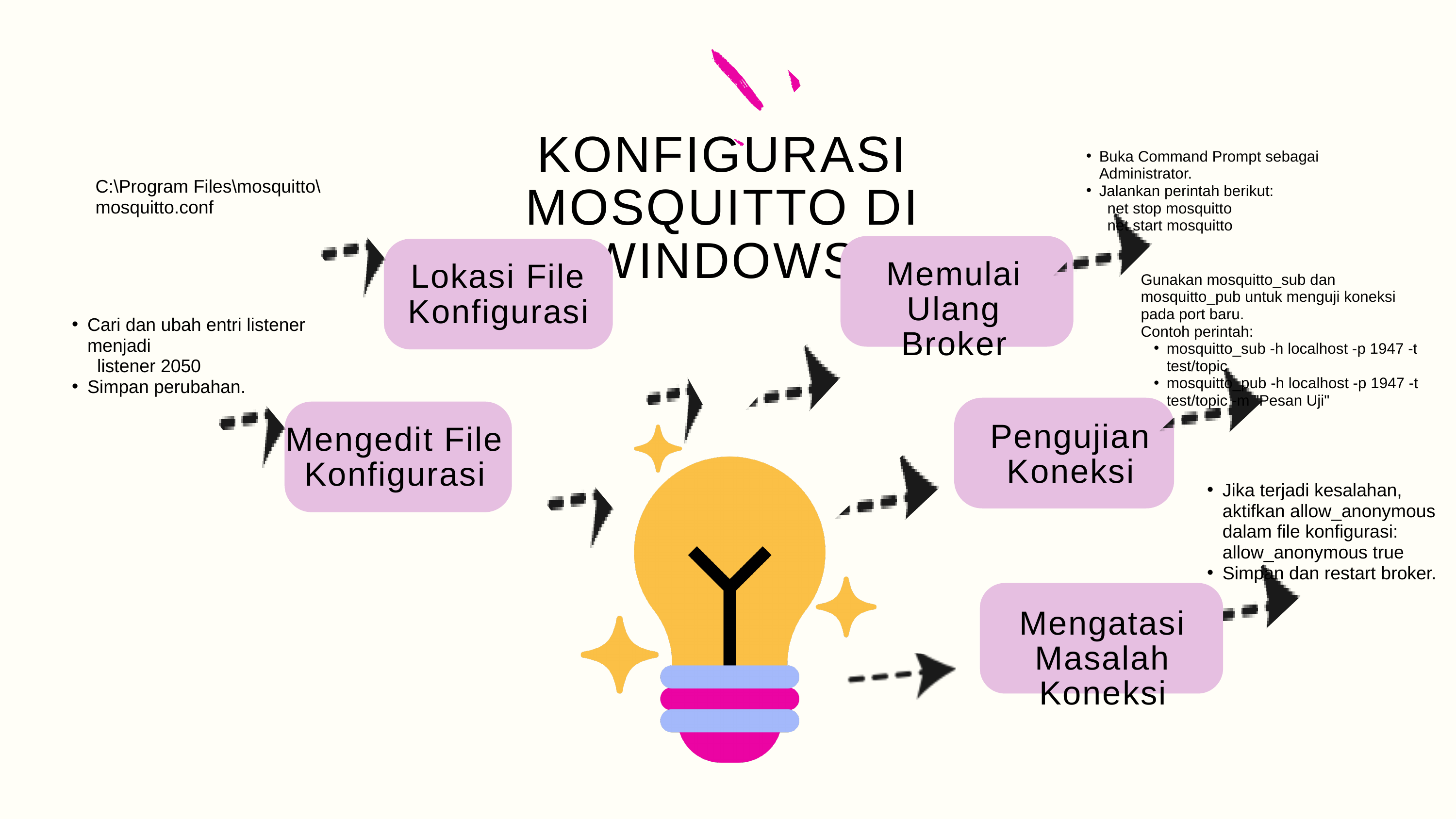

KONFIGURASI MOSQUITTO DI WINDOWS
Buka Command Prompt sebagai Administrator.
Jalankan perintah berikut:
        net stop mosquitto
        net start mosquitto
C:\Program Files\mosquitto\mosquitto.conf

Memulai Ulang Broker
Lokasi File Konfigurasi
Gunakan mosquitto_sub dan mosquitto_pub untuk menguji koneksi pada port baru.
Contoh perintah:
mosquitto_sub -h localhost -p 1947 -t test/topic
mosquitto_pub -h localhost -p 1947 -t test/topic -m "Pesan Uji"

Cari dan ubah entri listener menjadi
        listener 2050
Simpan perubahan.

Pengujian Koneksi
Mengedit File Konfigurasi

Jika terjadi kesalahan, aktifkan allow_anonymous dalam file konfigurasi: allow_anonymous true
Simpan dan restart broker.

Mengatasi Masalah Koneksi